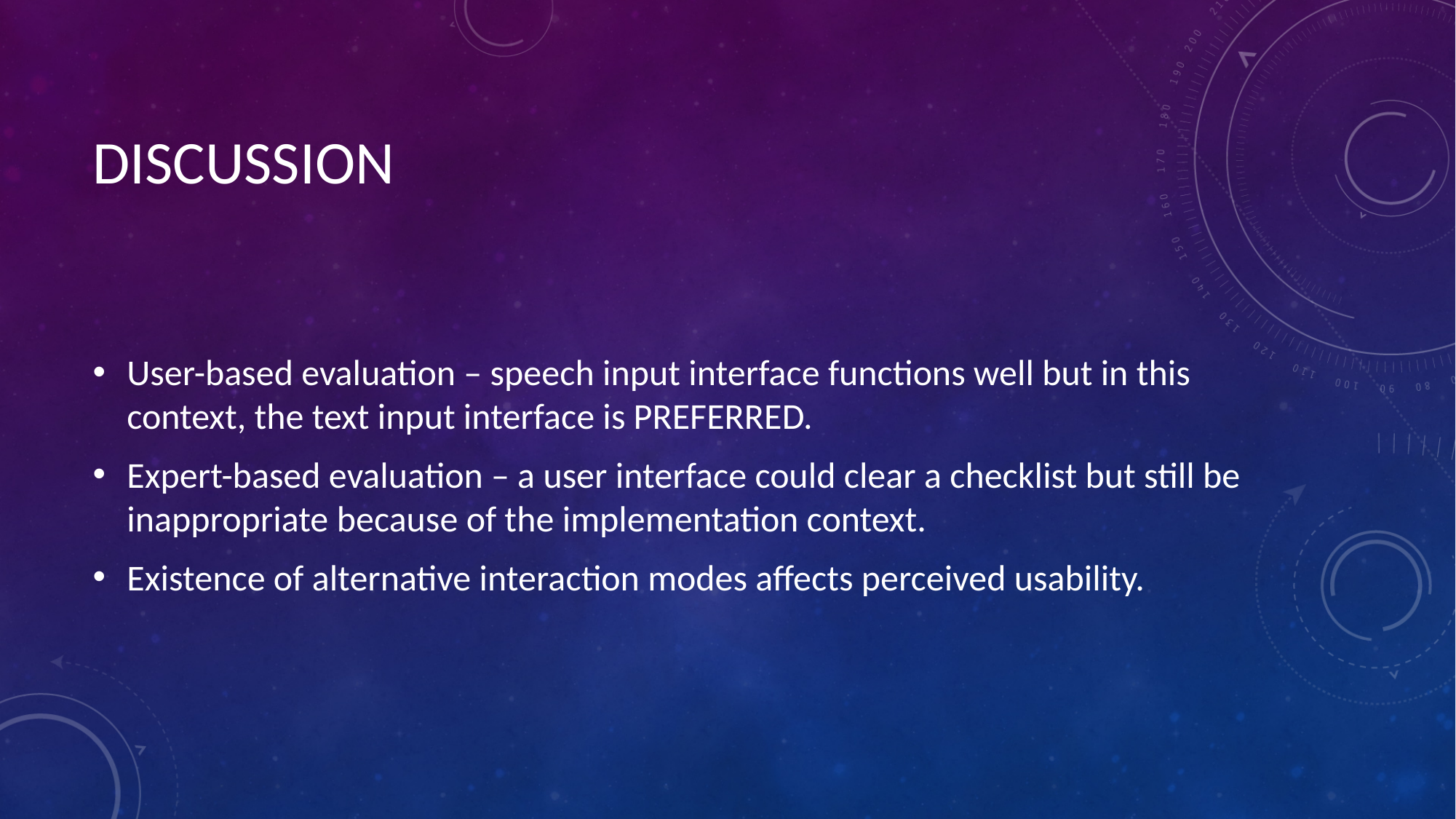

# discussion
User-based evaluation – speech input interface functions well but in this context, the text input interface is PREFERRED.
Expert-based evaluation – a user interface could clear a checklist but still be inappropriate because of the implementation context.
Existence of alternative interaction modes affects perceived usability.